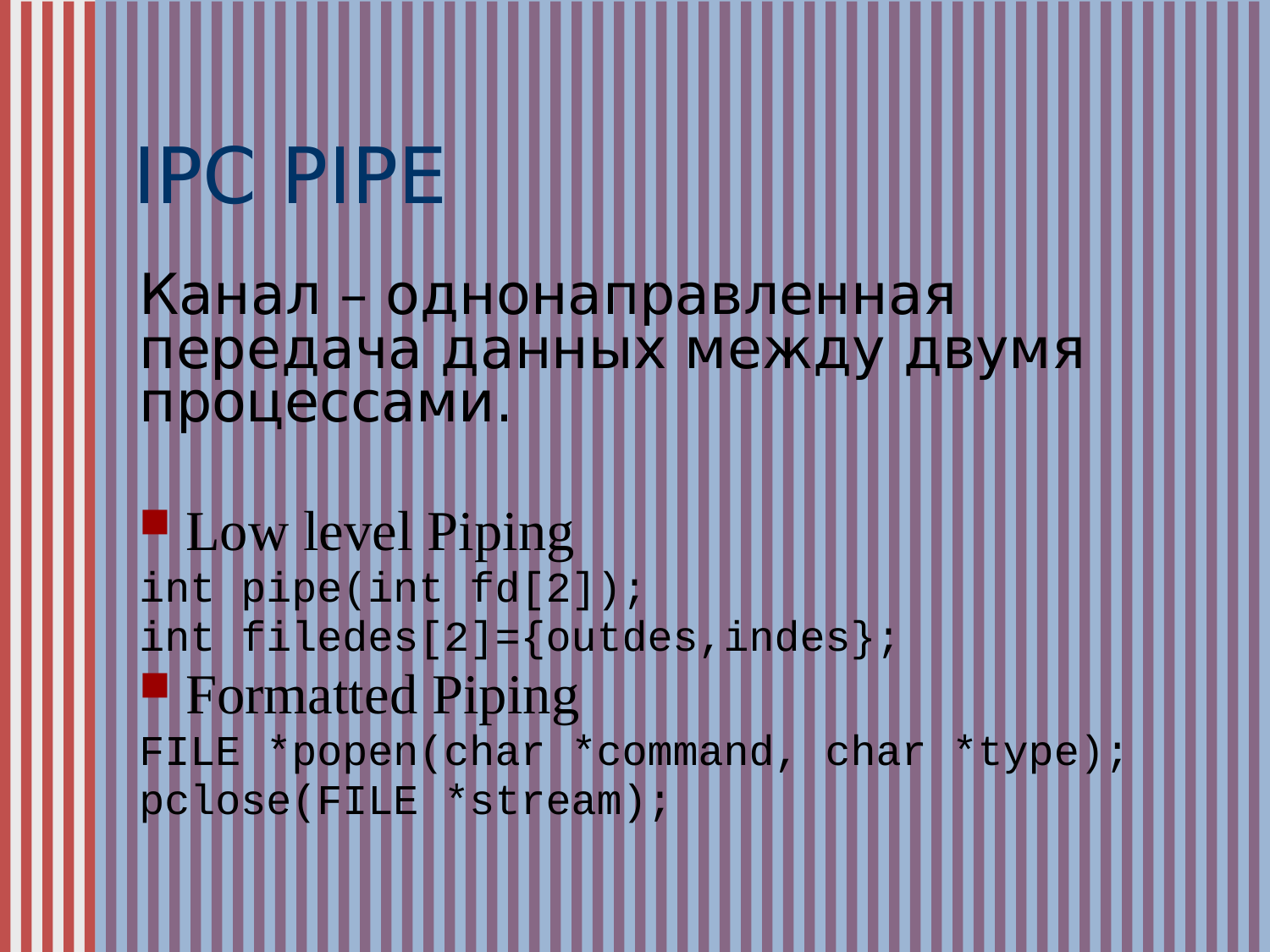

IPC PIPE
Канал – однонаправленная передача данных между двумя процессами.

 Low level Piping
int pipe(int fd[2]);
int filedes[2]={outdes,indes};
 Formatted Piping
FILE *popen(char *command, char *type);
pclose(FILE *stream);